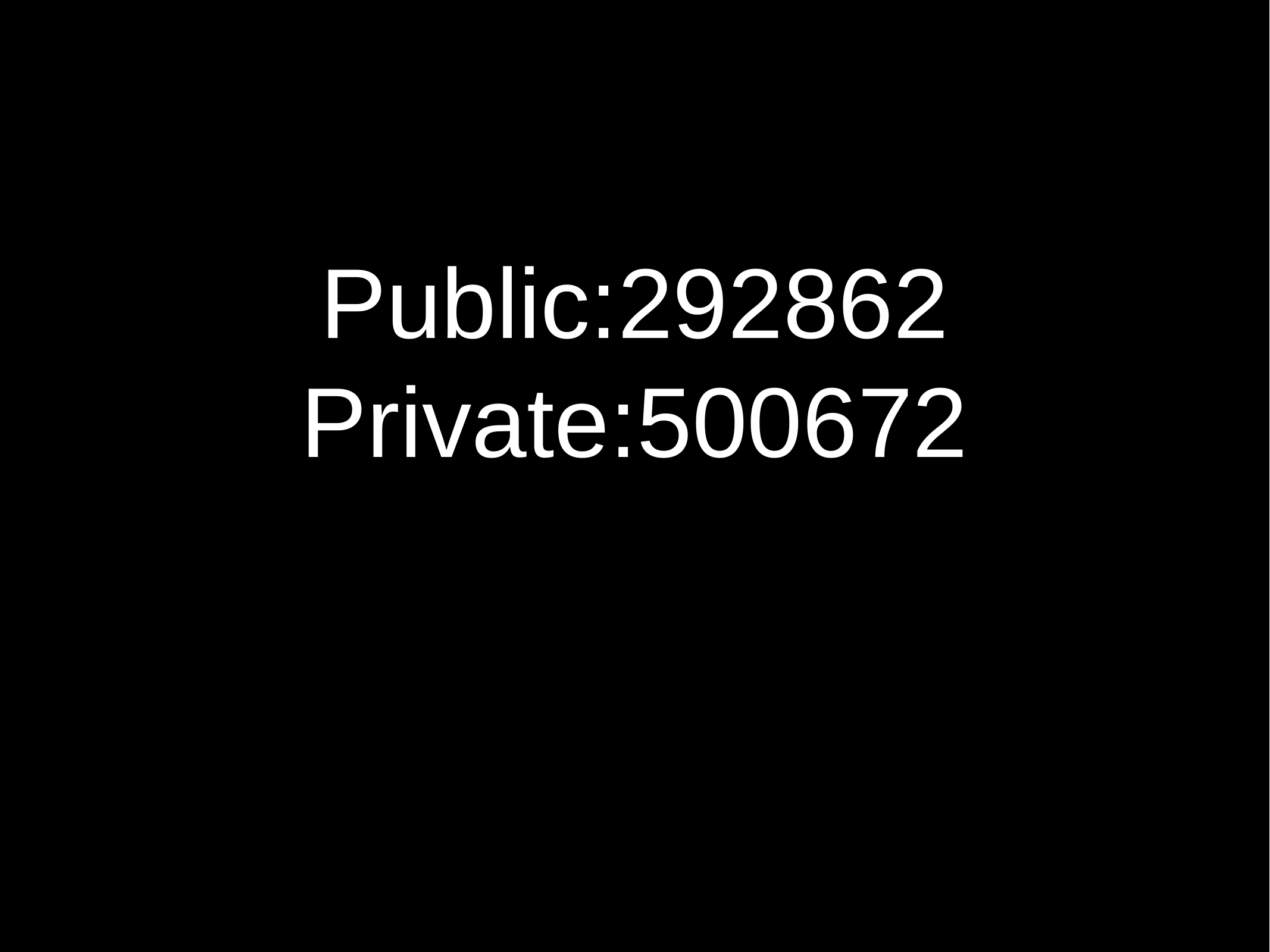

# Public:292862 Private:500672

+91 820 956 7841